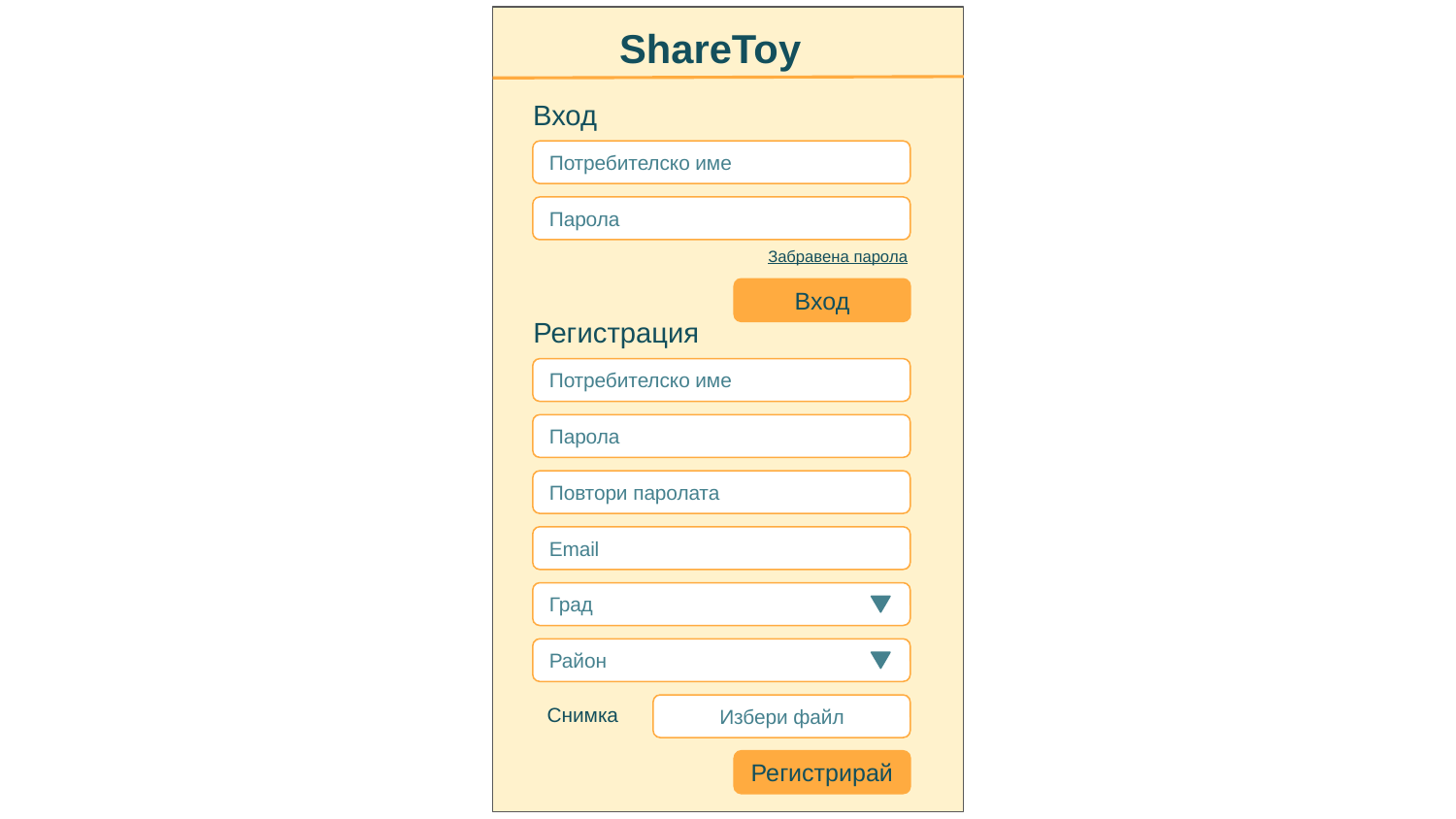

ShareToy

Вход

Потребителско име
Парола
Забравена парола
Вход
Регистрация

Потребителско име
Парола
Повтори паролата
Email
Град

Район

Снимка
Избери файл
Регистрирай